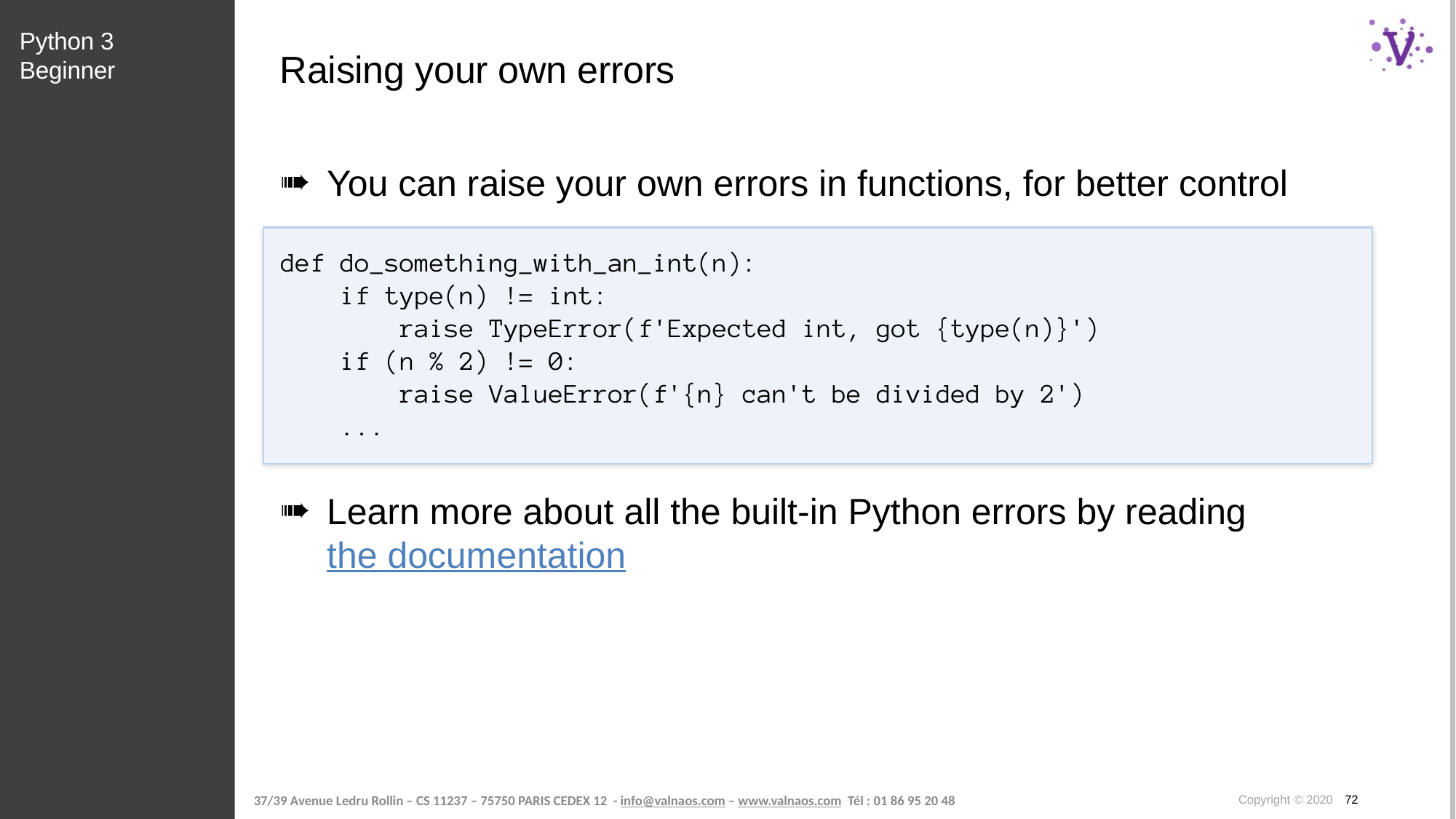

Python 3 Beginner
# Raising your own errors
You can raise your own errors in functions, for better control
def do_something_with_an_int(n):
    if type(n) != int:
        raise TypeError(f'Expected int, got {type(n)}')
    if (n % 2) != 0:
        raise ValueError(f'{n} can't be divided by 2')
    ...

Learn more about all the built-in Python errors by reading the documentation
Copyright © 2020   72